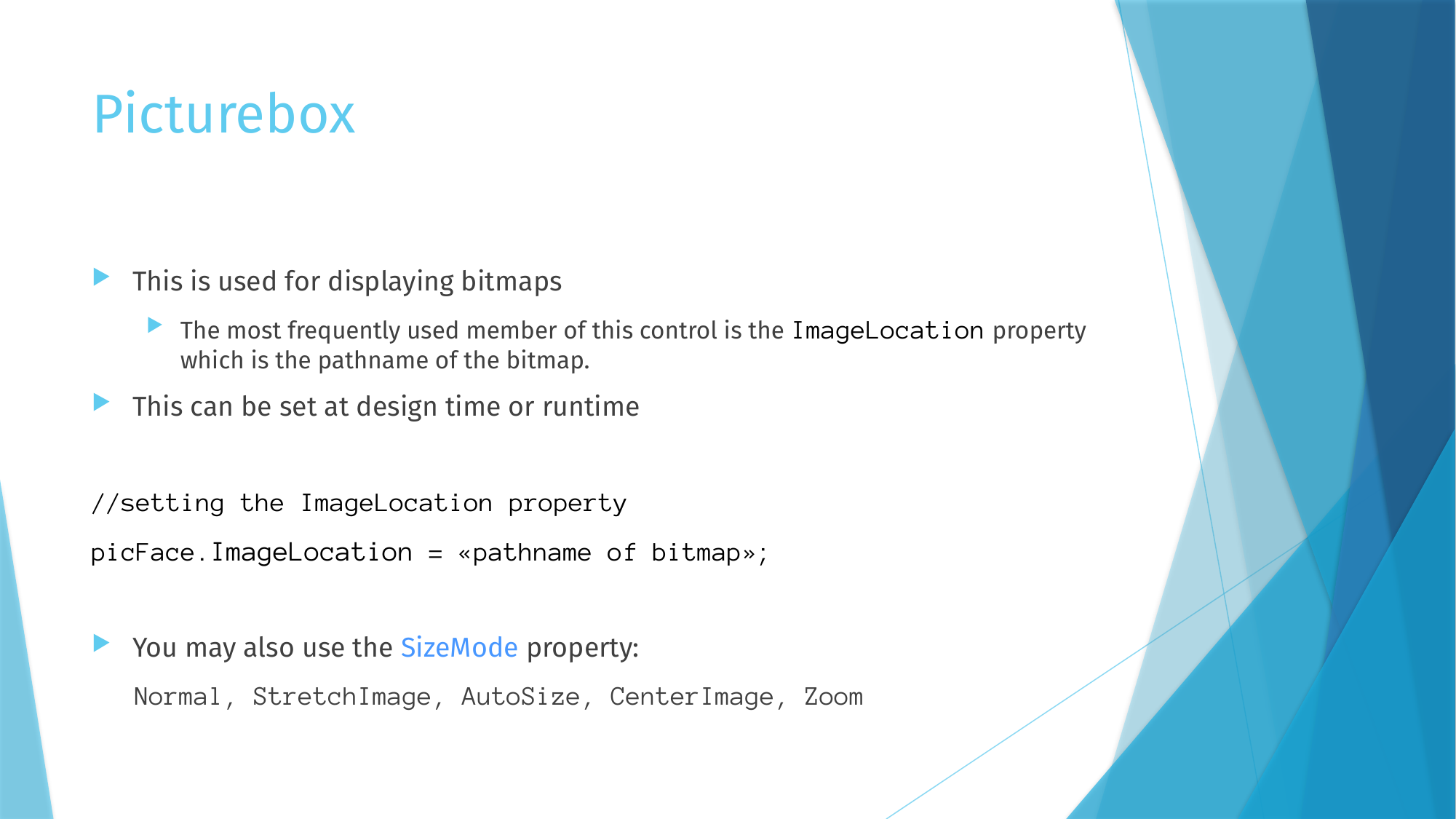

# Picturebox
This is used for displaying bitmaps
The most frequently used member of this control is the ImageLocation property which is the pathname of the bitmap.
This can be set at design time or runtime

//setting the ImageLocation property
picFace.ImageLocation = «pathname of bitmap»;

You may also use the SizeMode property:
Normal, StretchImage, AutoSize, CenterImage, Zoom